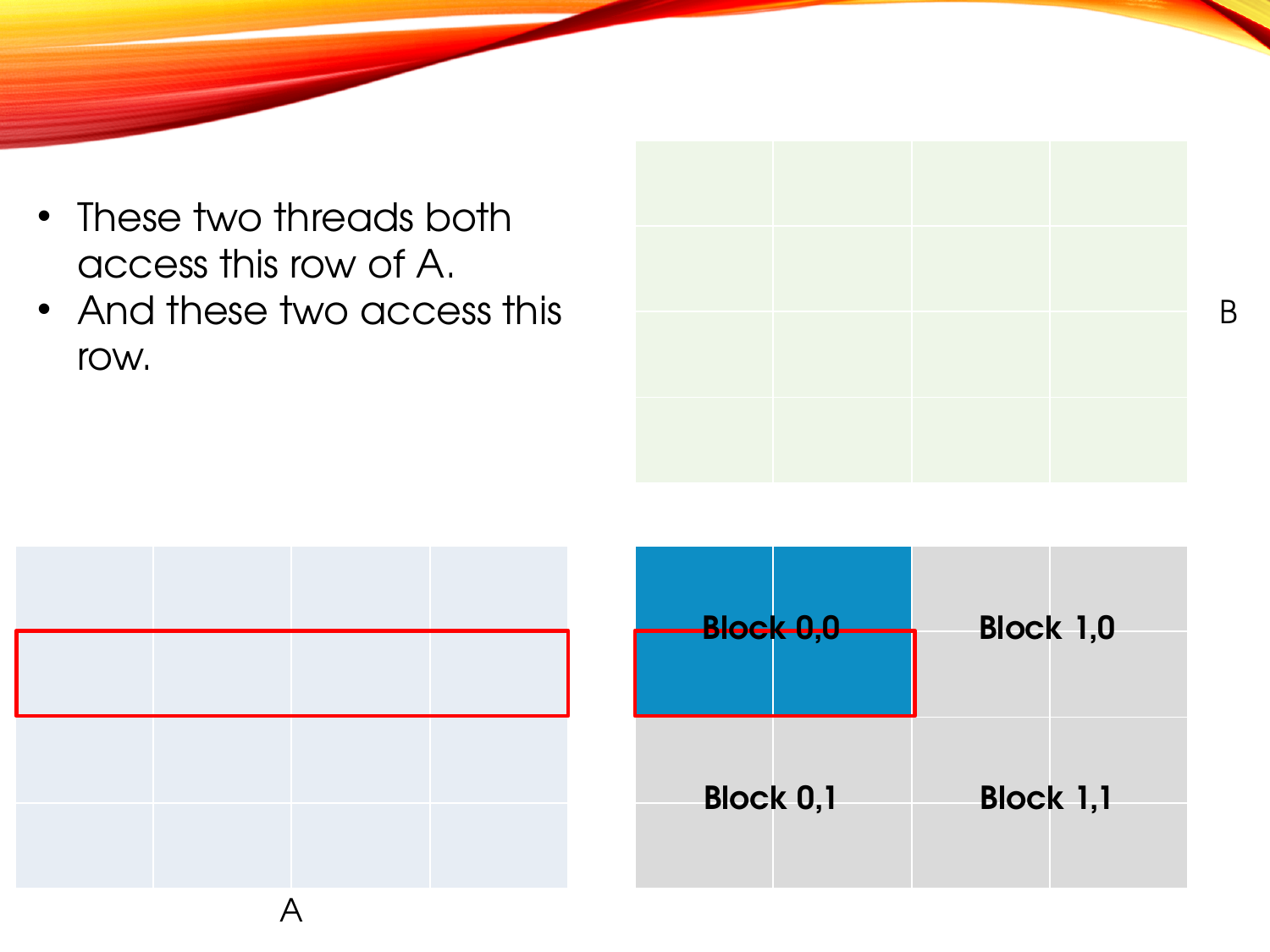

|  |  |  |  |
| --- | --- | --- | --- |
|  |  |  |  |
|  |  |  |  |
|  |  |  |  |
These two threads both access this row of A.
And these two access this row.
B
|  |  |  |  |
| --- | --- | --- | --- |
|  |  |  |  |
|  |  |  |  |
|  |  |  |  |
|  |  |  |  |
| --- | --- | --- | --- |
|  |  |  |  |
|  |  |  |  |
|  |  |  |  |
Block 0,0
Block 1,0

Block 0,1
Block 1,1
A